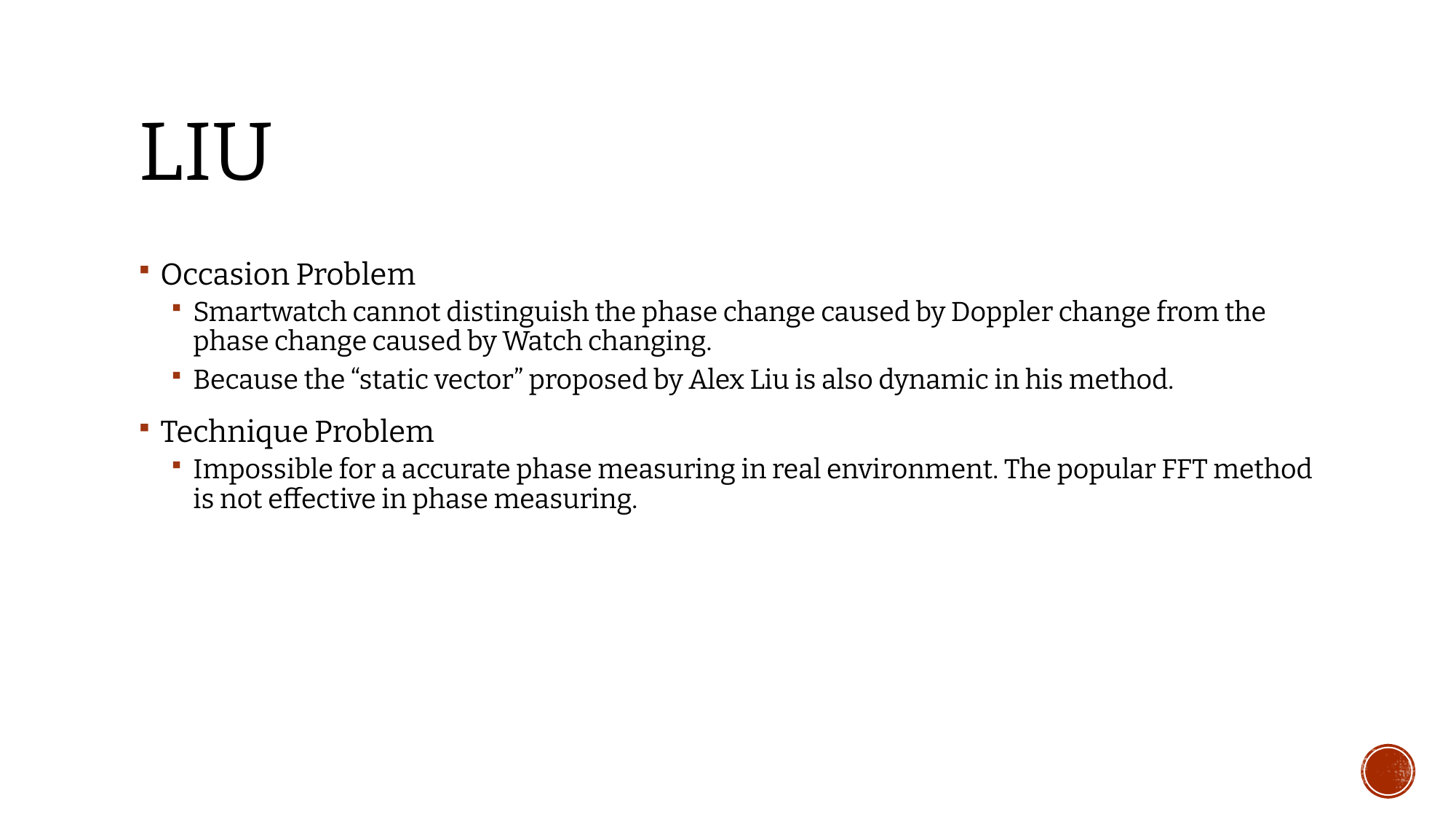

# liu
Occasion Problem
Smartwatch cannot distinguish the phase change caused by Doppler change from the phase change caused by Watch changing.
Because the “static vector” proposed by Alex Liu is also dynamic in his method.
Technique Problem
Impossible for a accurate phase measuring in real environment. The popular FFT method is not effective in phase measuring.